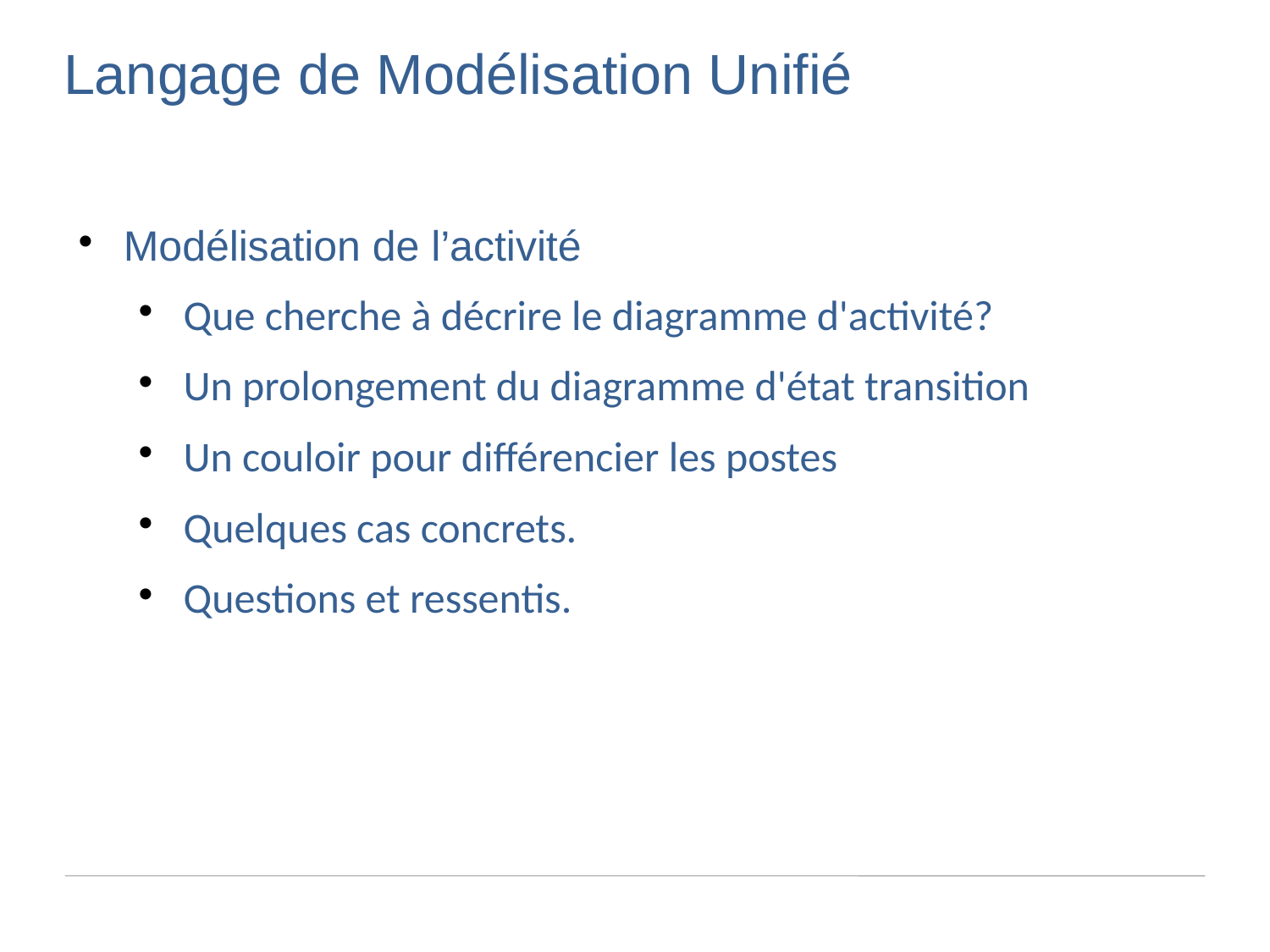

Langage de Modélisation Unifié
Modélisation de l’activité
Que cherche à décrire le diagramme d'activité?
Un prolongement du diagramme d'état transition
Un couloir pour différencier les postes
Quelques cas concrets.
Questions et ressentis.